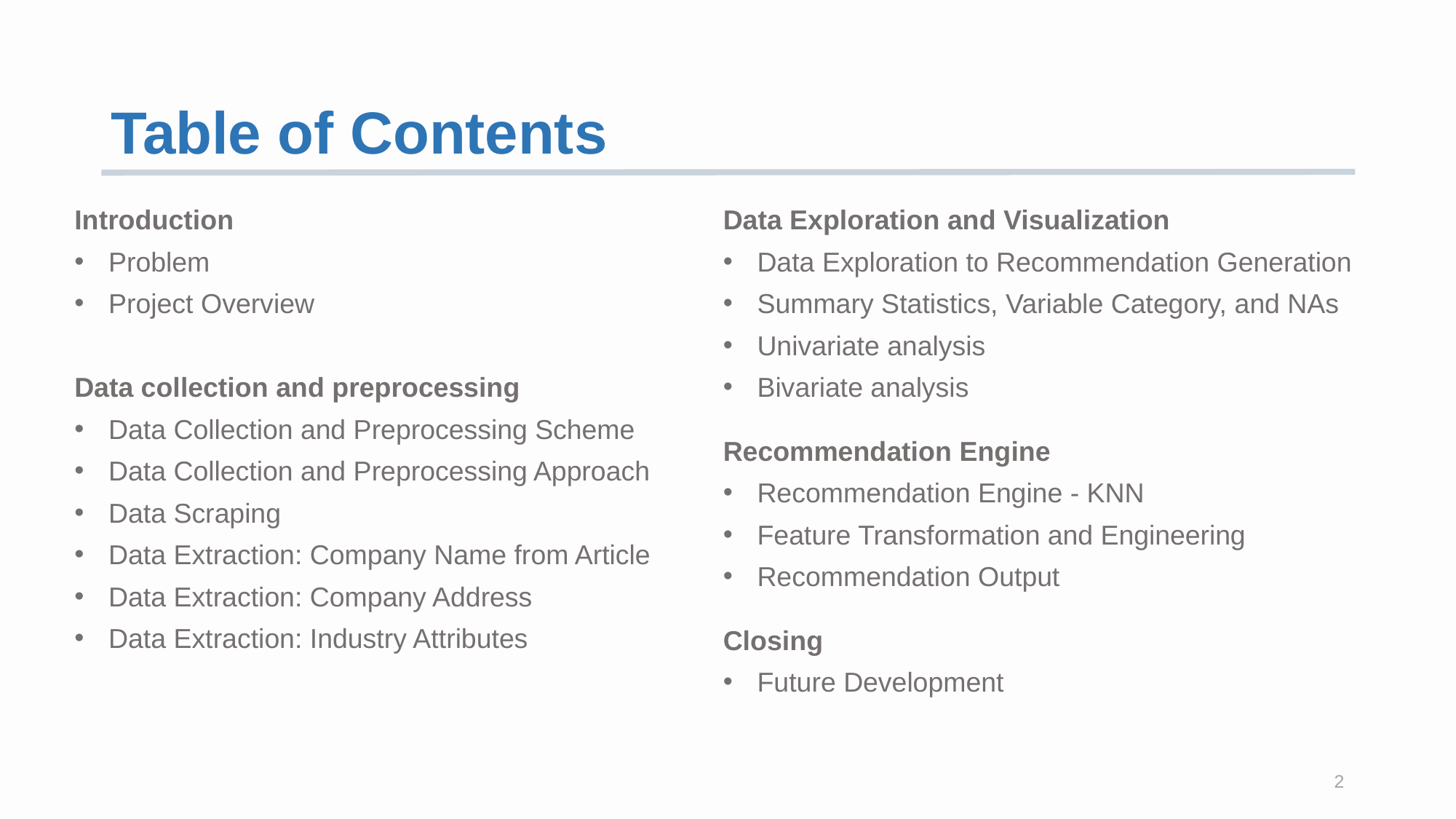

# Table of Contents
Introduction
Problem
Project Overview

Data collection and preprocessing
Data Collection and Preprocessing Scheme
Data Collection and Preprocessing Approach
Data Scraping
Data Extraction: Company Name from Article
Data Extraction: Company Address
Data Extraction: Industry Attributes
Data Exploration and Visualization
Data Exploration to Recommendation Generation
Summary Statistics, Variable Category, and NAs
Univariate analysis
Bivariate analysis

Recommendation Engine
Recommendation Engine - KNN
Feature Transformation and Engineering
Recommendation Output

Closing
Future Development
2